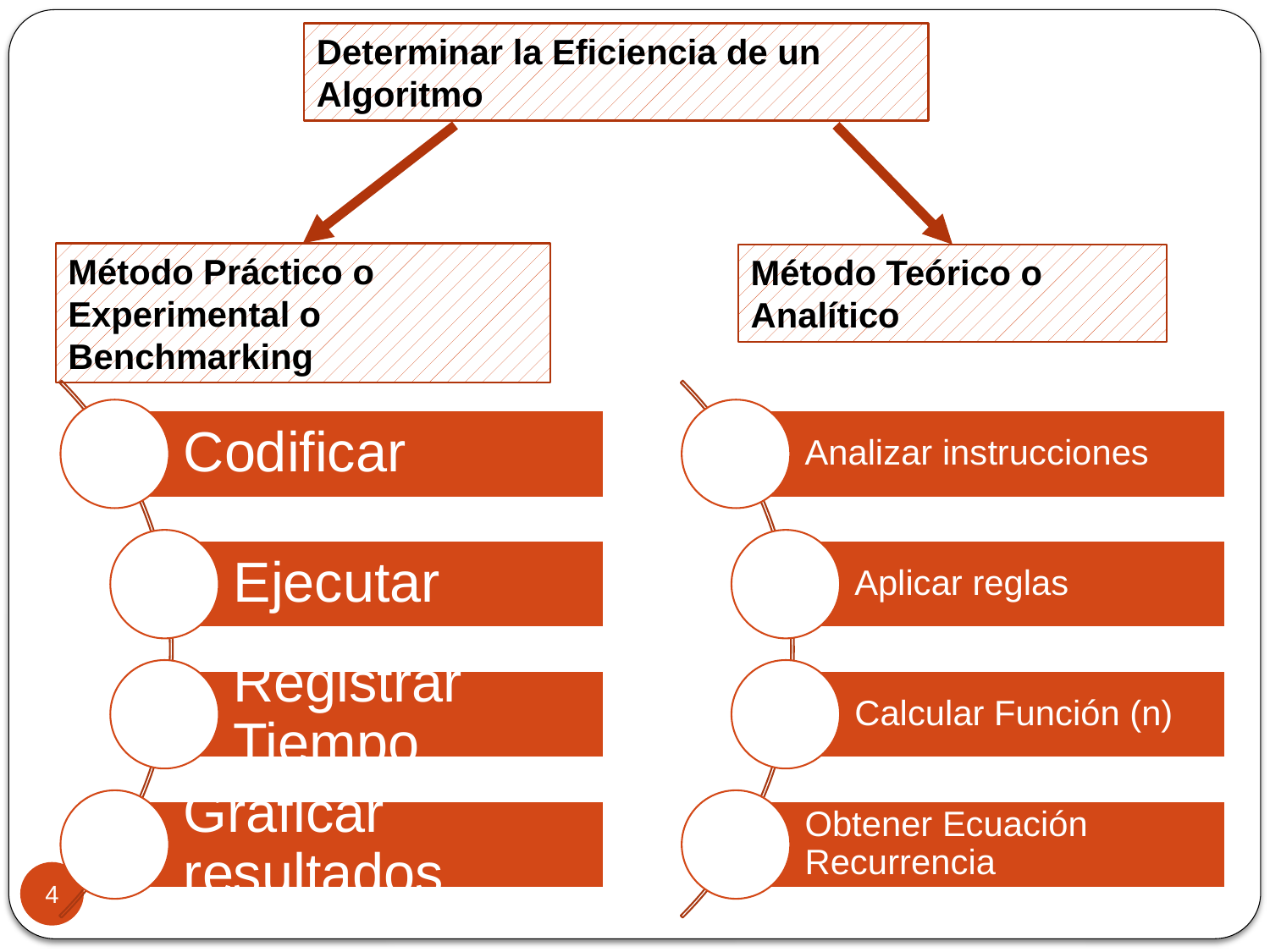

Determinar la Eficiencia de un Algoritmo
Método Práctico o Experimental o Benchmarking
Método Teórico o Analítico
Codificar
Ejecutar
Registrar Tiempo
Graficar resultados
Analizar instrucciones
Aplicar reglas
Calcular Función (n)
Obtener Ecuación Recurrencia
4